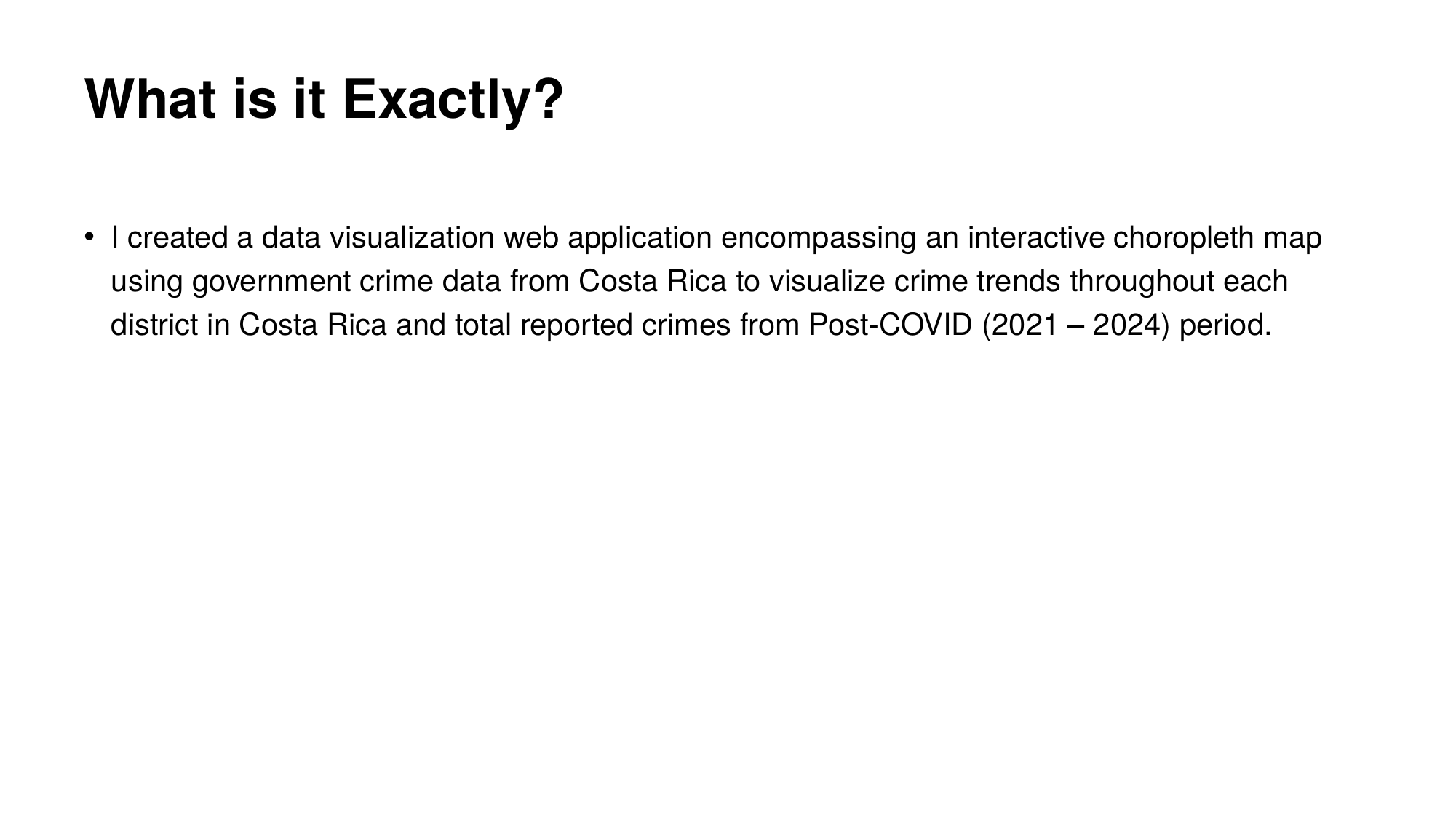

# What is it Exactly?
I created a data visualization web application encompassing an interactive choropleth map using government crime data from Costa Rica to visualize crime trends throughout each district in Costa Rica and total reported crimes from Post-COVID (2021 – 2024) period.